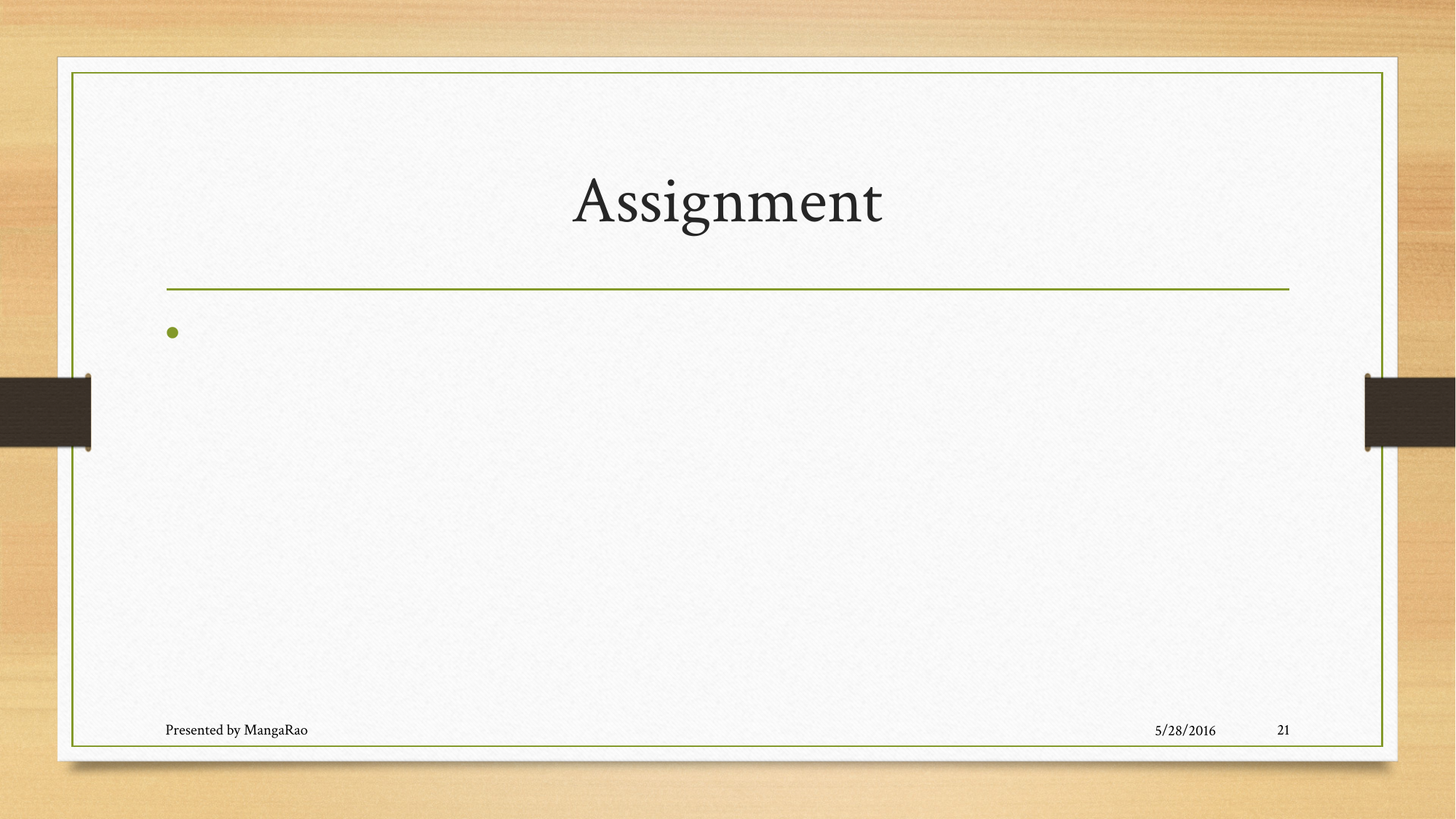

# Assignment

Presented by MangaRao
5/28/2016
21